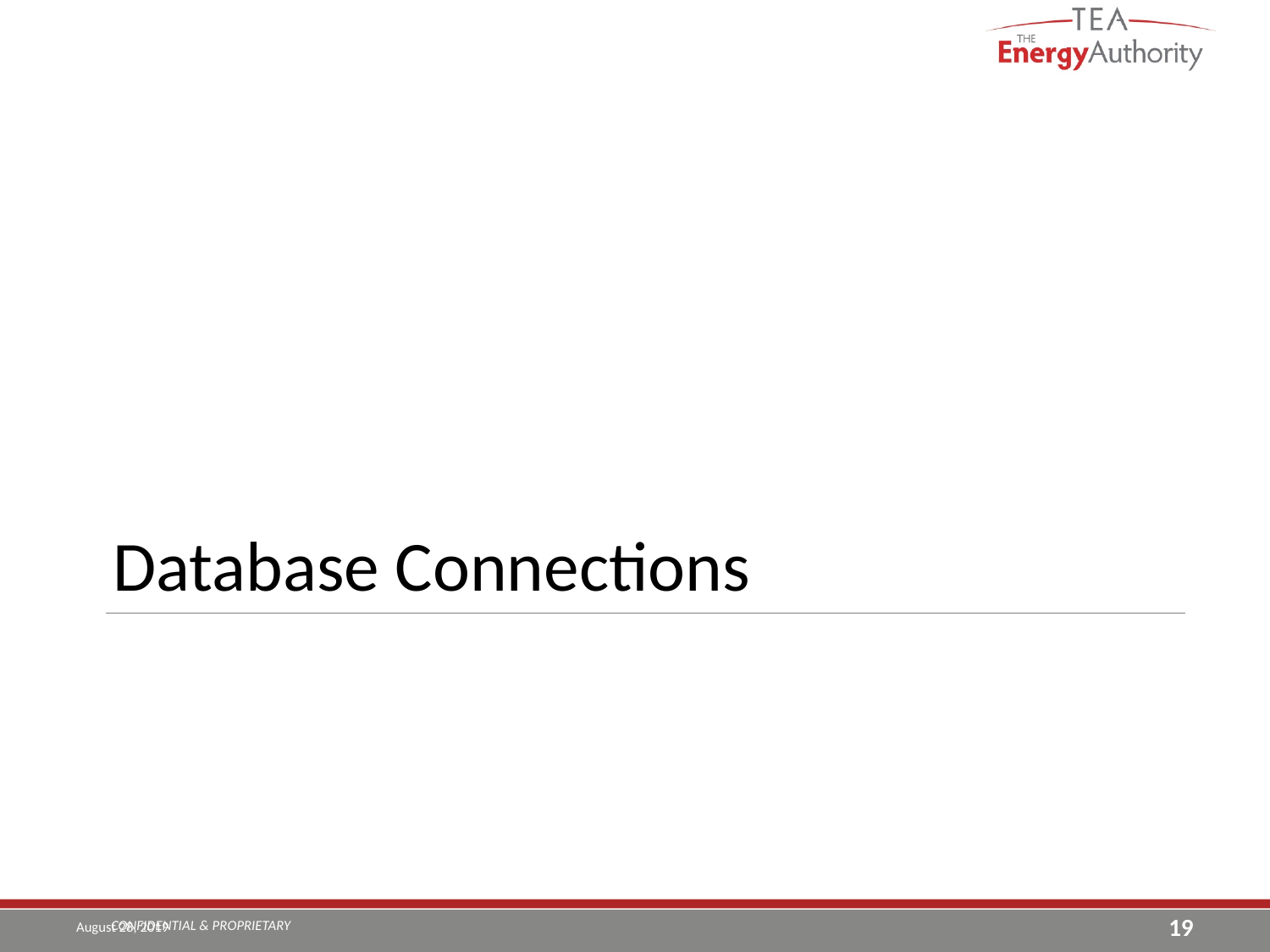

Database Connections
#
CONFIDENTIAL & PROPRIETARY
August 28, 2019
19